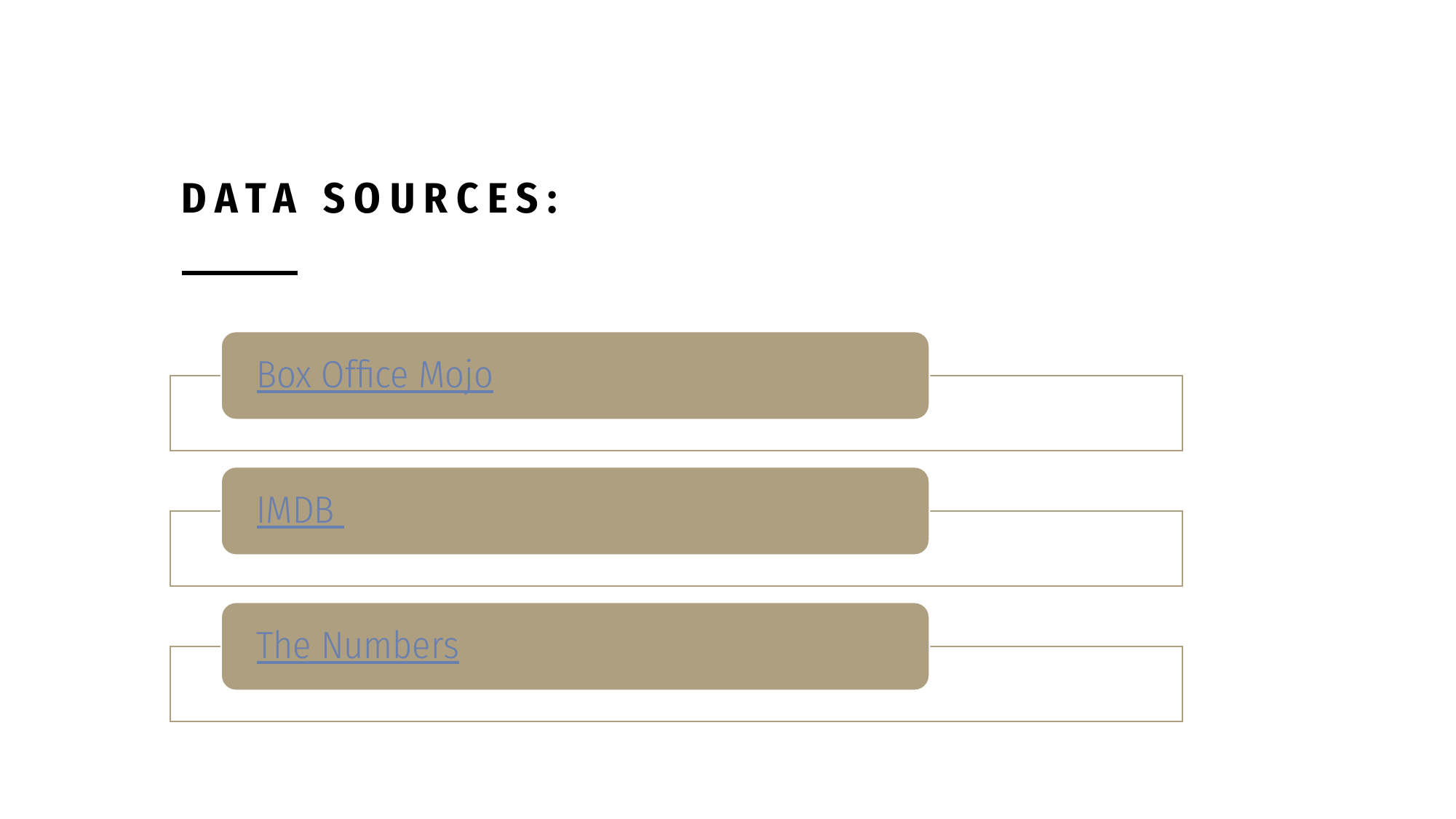

# Data Sources:
Box Office Mojo
IMDB
The Numbers